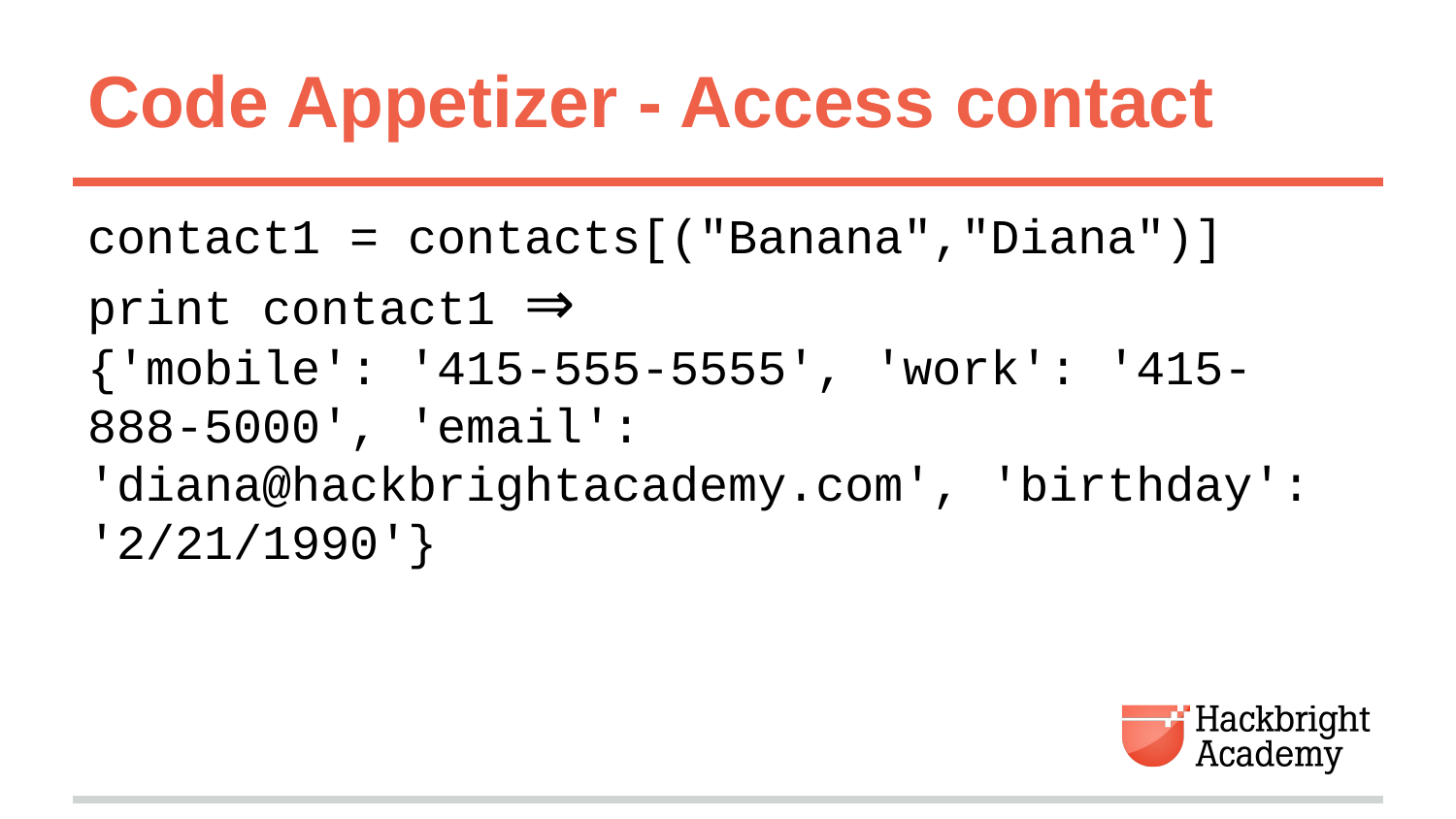

# Code Appetizer - Access contact
contact1 = contacts[("Banana","Diana")]
print contact1 ⇒
{'mobile': '415-555-5555', 'work': '415-888-5000', 'email': 'diana@hackbrightacademy.com', 'birthday': '2/21/1990'}